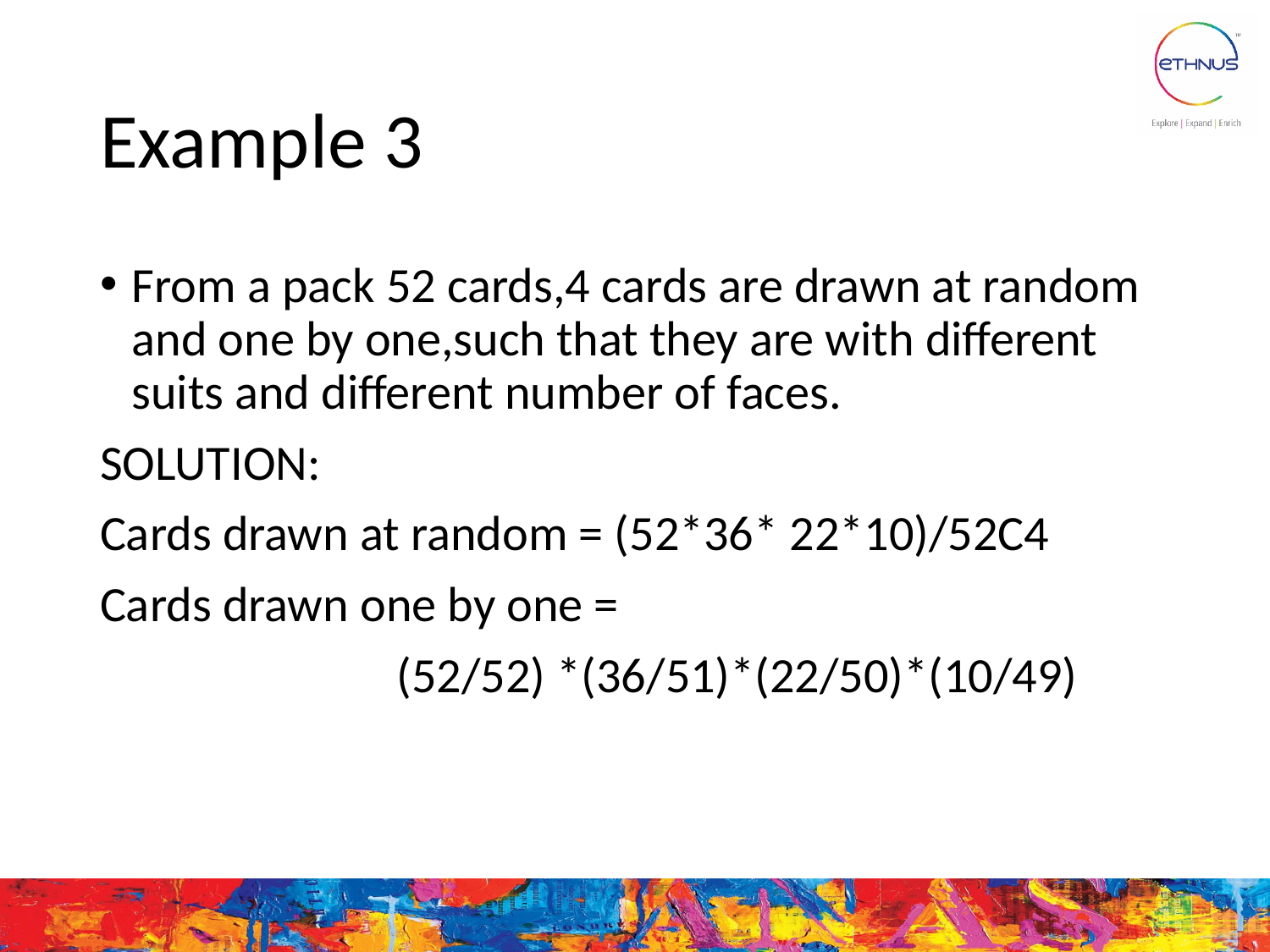

# Example 3
From a pack 52 cards,4 cards are drawn at random and one by one,such that they are with different suits and different number of faces.
SOLUTION:
Cards drawn at random = (52*36* 22*10)/52C4
Cards drawn one by one =
			 (52/52) *(36/51)*(22/50)*(10/49)